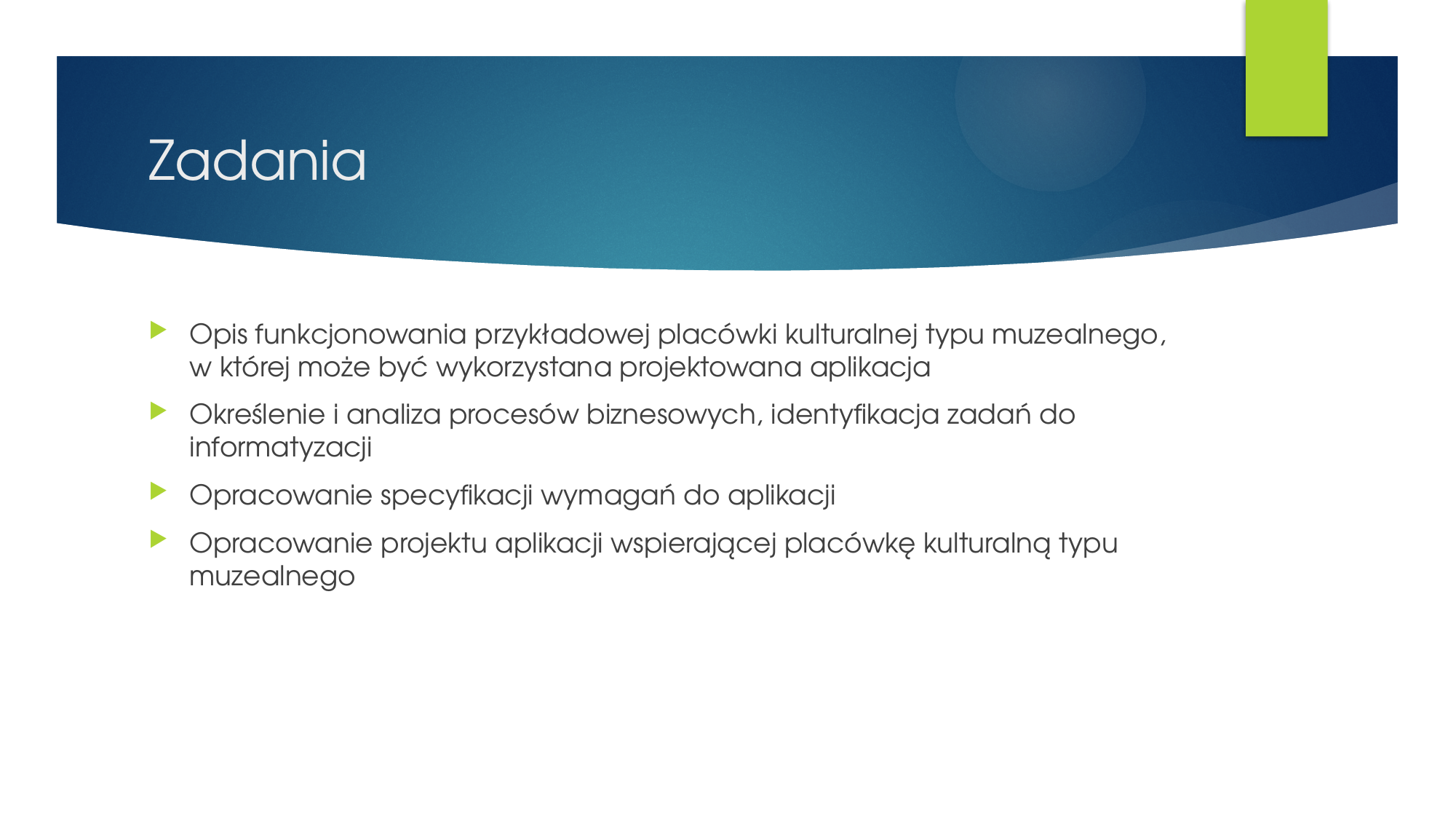

# Zadania
Opis funkcjonowania przykładowej placówki kulturalnej typu muzealnego, w której może być wykorzystana projektowana aplikacja
Określenie i analiza procesów biznesowych, identyfikacja zadań do informatyzacji
Opracowanie specyfikacji wymagań do aplikacji
Opracowanie projektu aplikacji wspierającej placówkę kulturalną typu muzealnego